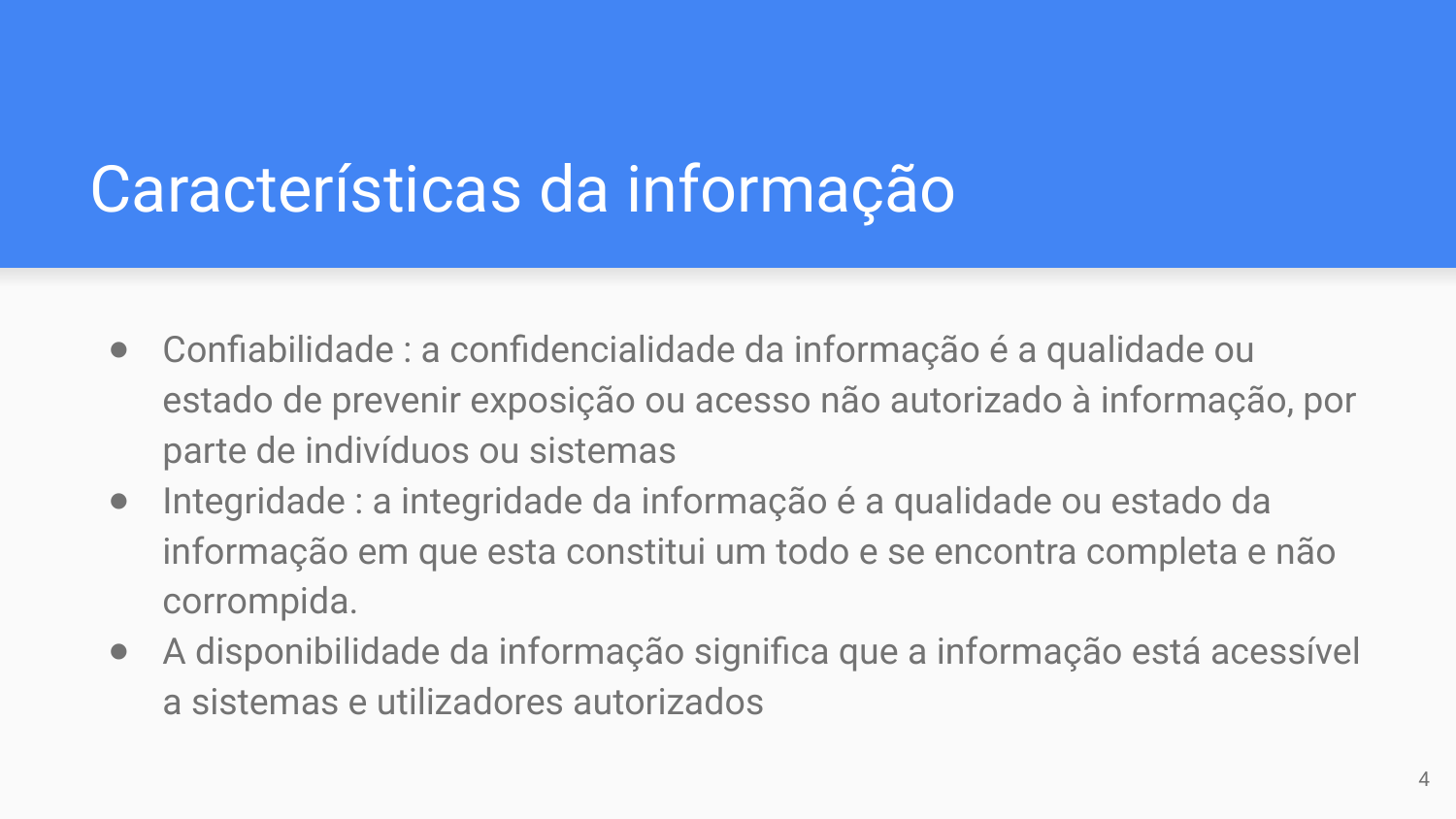

# Características da informação
Confiabilidade : a confidencialidade da informação é a qualidade ou estado de prevenir exposição ou acesso não autorizado à informação, por parte de indivíduos ou sistemas
Integridade : a integridade da informação é a qualidade ou estado da informação em que esta constitui um todo e se encontra completa e não corrompida.
A disponibilidade da informação significa que a informação está acessível a sistemas e utilizadores autorizados

4